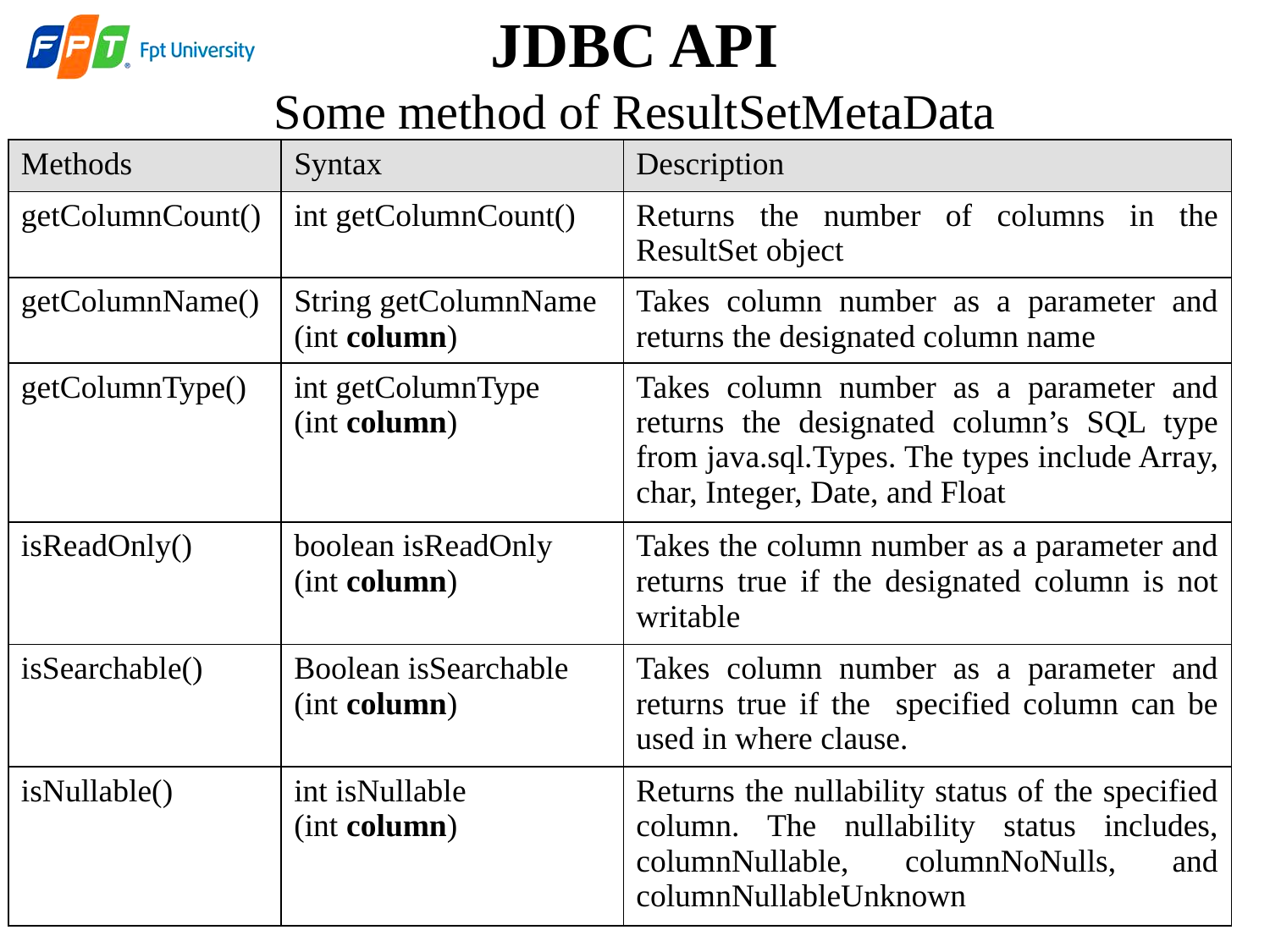

JDBC API
Some method of ResultSetMetaData
| Methods | Syntax | Description |
| --- | --- | --- |
| getColumnCount() | int getColumnCount() | Returns the number of columns in the ResultSet object |
| getColumnName() | String getColumnName (int column) | Takes column number as a parameter and returns the designated column name |
| getColumnType() | int getColumnType (int column) | Takes column number as a parameter and returns the designated column’s SQL type from java.sql.Types. The types include Array, char, Integer, Date, and Float |
| isReadOnly() | boolean isReadOnly (int column) | Takes the column number as a parameter and returns true if the designated column is not writable |
| isSearchable() | Boolean isSearchable (int column) | Takes column number as a parameter and returns true if the specified column can be used in where clause. |
| isNullable() | int isNullable (int column) | Returns the nullability status of the specified column. The nullability status includes, columnNullable, columnNoNulls, and columnNullableUnknown |